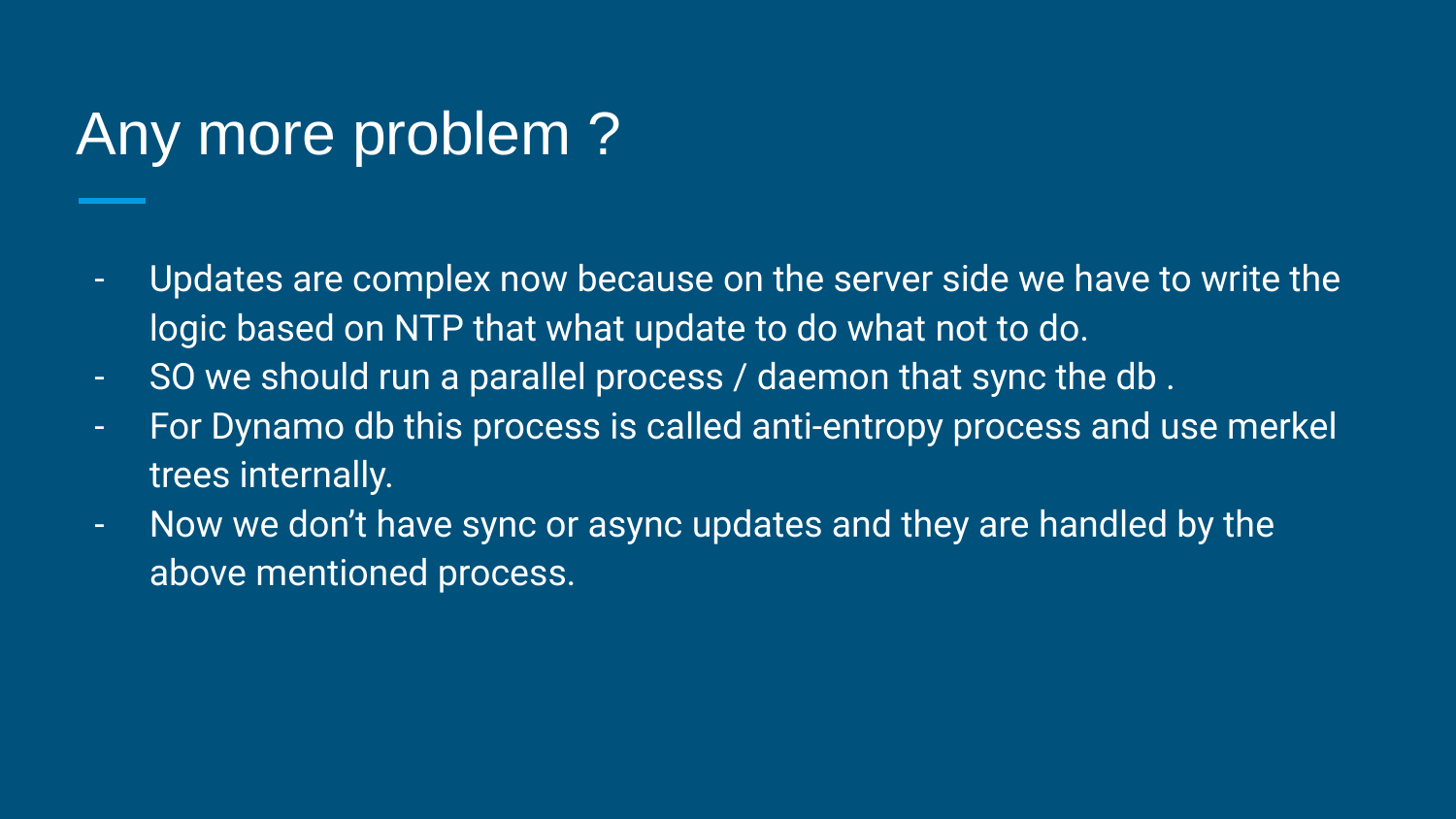

# Any more problem ?
Updates are complex now because on the server side we have to write the logic based on NTP that what update to do what not to do.
SO we should run a parallel process / daemon that sync the db .
For Dynamo db this process is called anti-entropy process and use merkel trees internally.
Now we don’t have sync or async updates and they are handled by the above mentioned process.